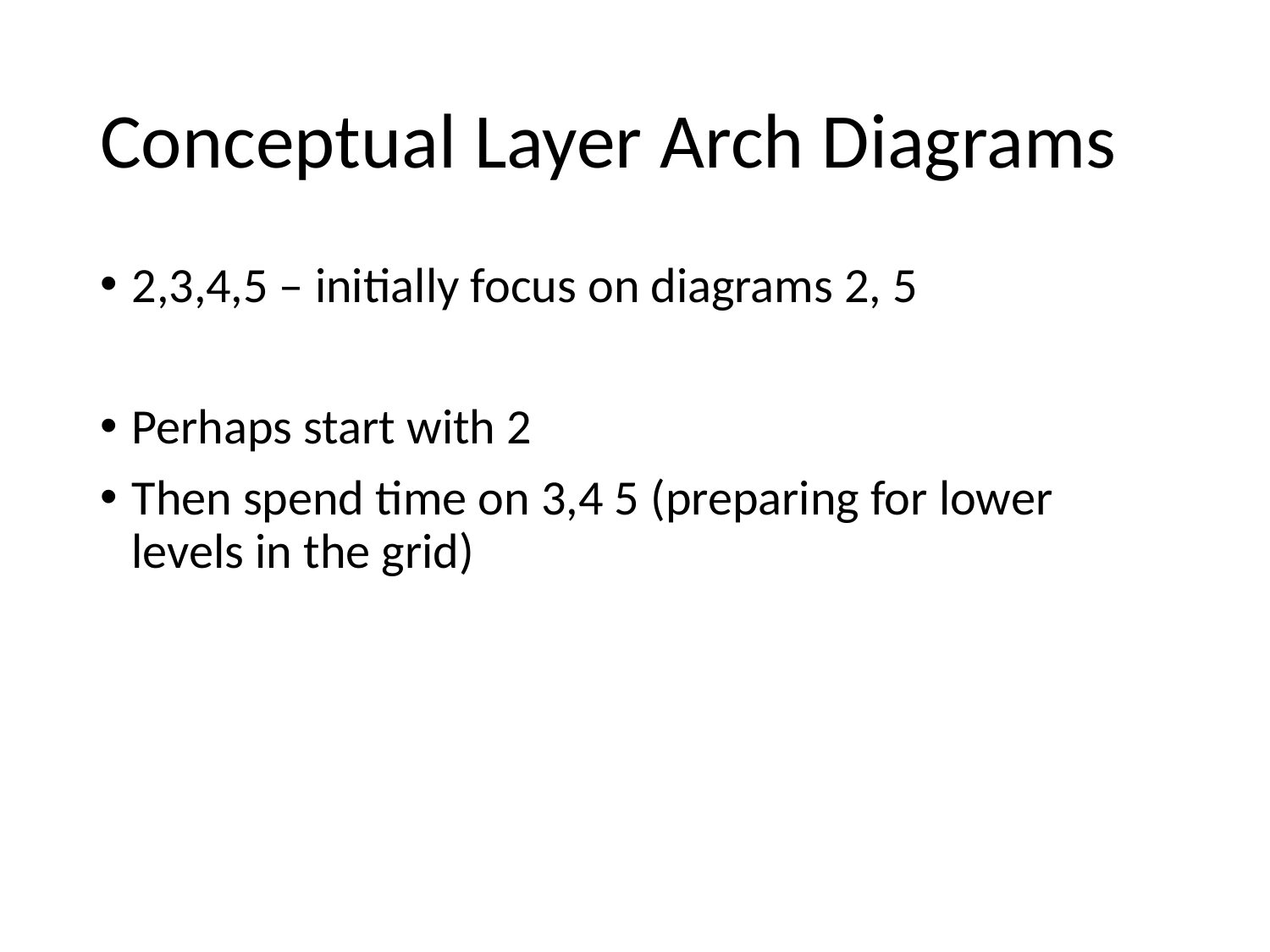

# Conceptual Layer Arch Diagrams
2,3,4,5 – initially focus on diagrams 2, 5

Perhaps start with 2
Then spend time on 3,4 5 (preparing for lower levels in the grid)